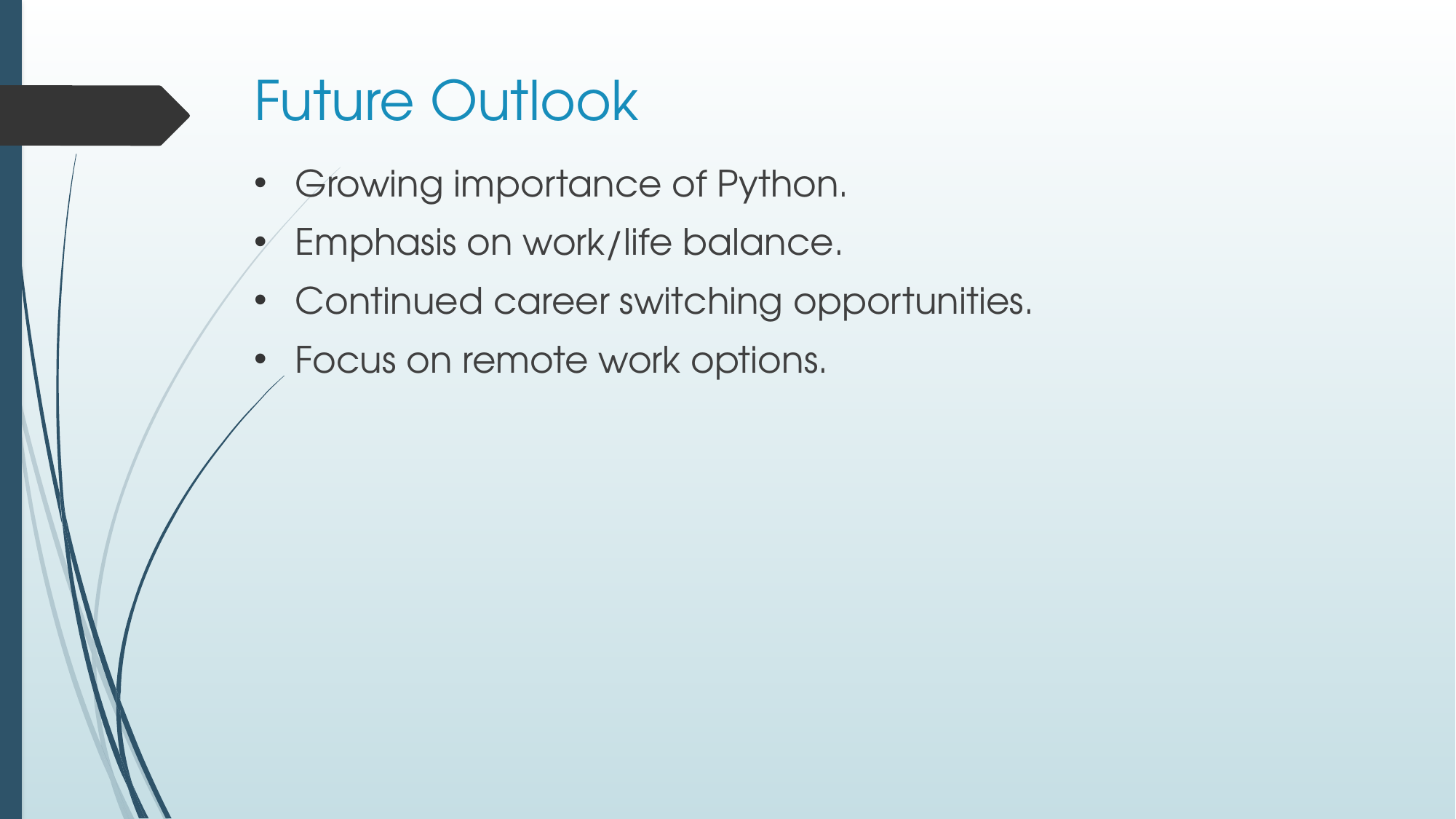

# Future Outlook
Growing importance of Python.
Emphasis on work/life balance.
Continued career switching opportunities.
Focus on remote work options.